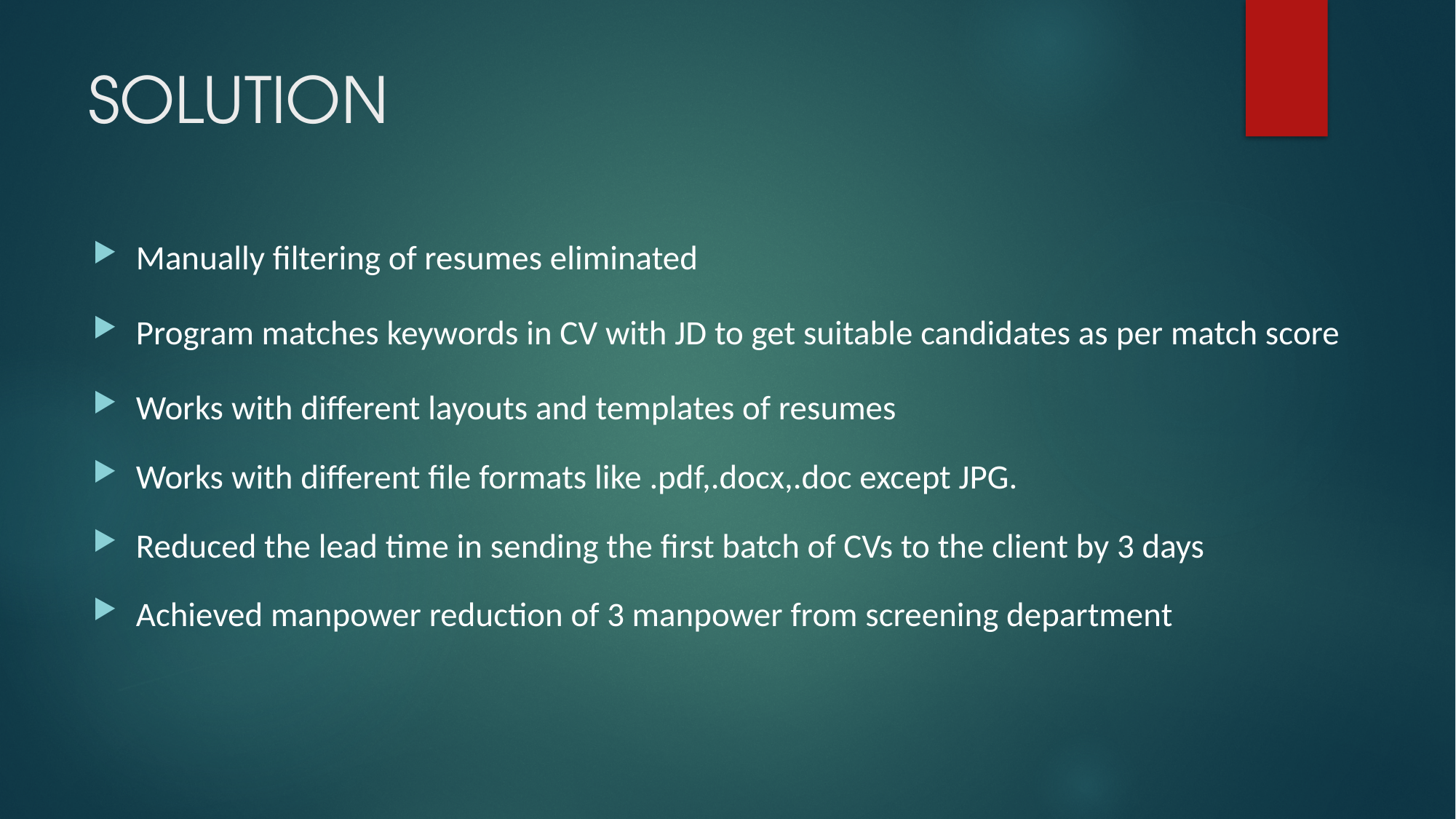

# SOLUTION
Manually filtering of resumes eliminated
Program matches keywords in CV with JD to get suitable candidates as per match score
Works with different layouts and templates of resumes
Works with different file formats like .pdf,.docx,.doc except JPG.
Reduced the lead time in sending the first batch of CVs to the client by 3 days
Achieved manpower reduction of 3 manpower from screening department